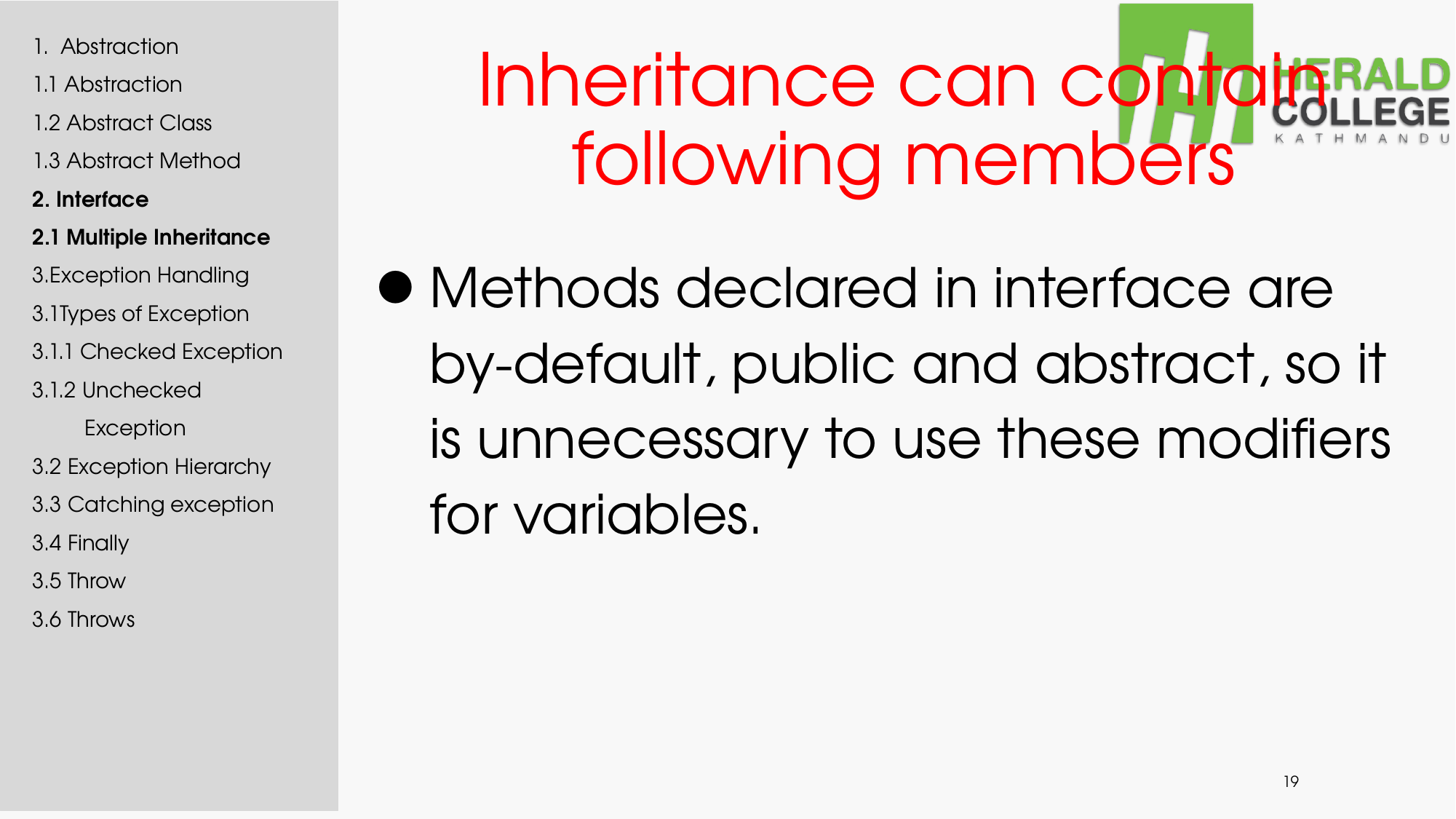

# Inheritance can contain following members
1.  Abstraction
1.1 Abstraction
1.2 Abstract Class
1.3 Abstract Method
2. Interface
2.1 Multiple Inheritance
3.Exception Handling
3.1Types of Exception
3.1.1 Checked Exception
3.1.2 Unchecked
         Exception
3.2 Exception Hierarchy
3.3 Catching exception
3.4 Finally
3.5 Throw
3.6 Throws

Methods declared in interface are by-default, public and abstract, so it is unnecessary to use these modifiers for variables.

19